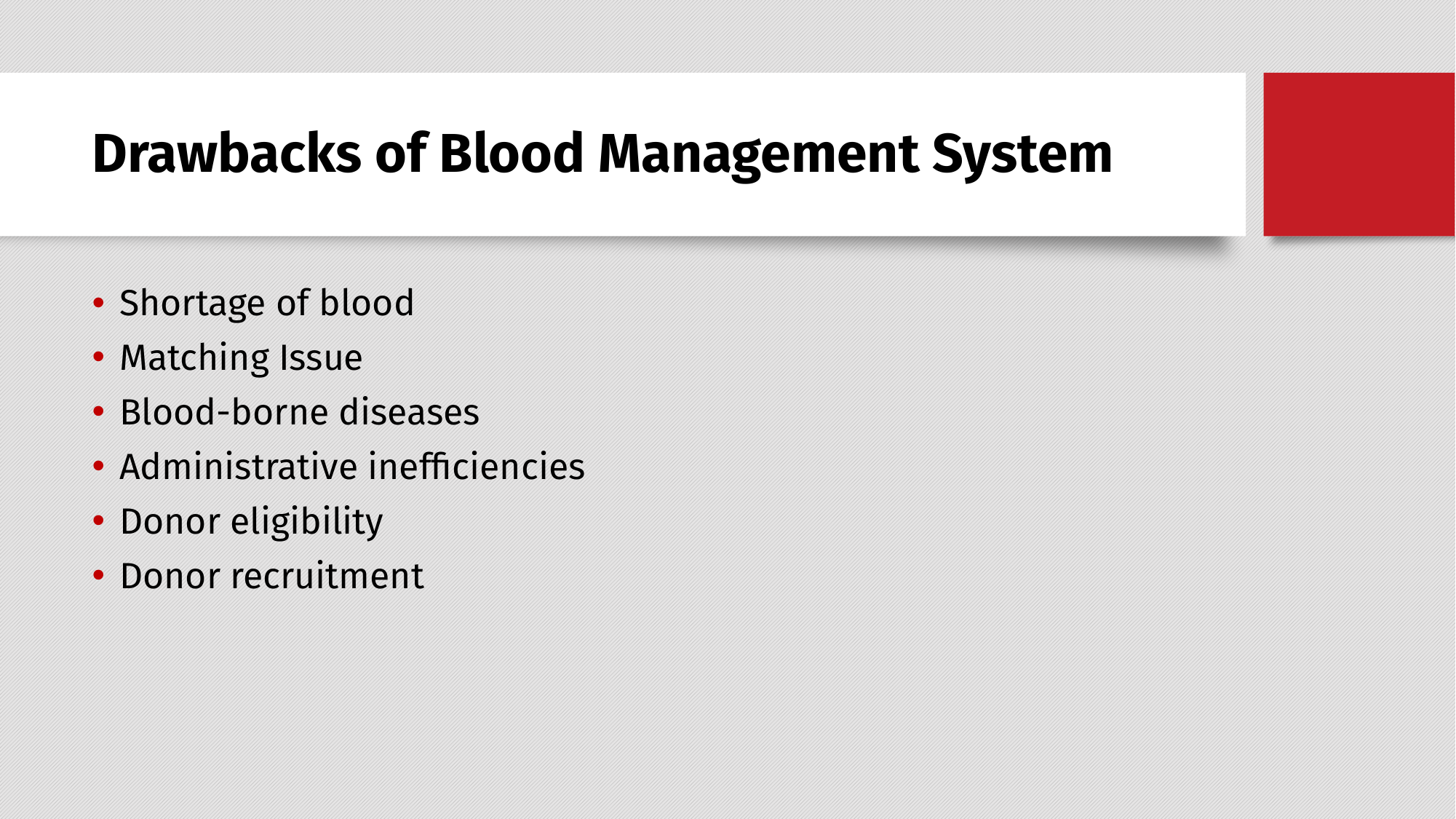

# Drawbacks of Blood Management System
Shortage of blood
Matching Issue
Blood-borne diseases
Administrative inefficiencies
Donor eligibility
Donor recruitment